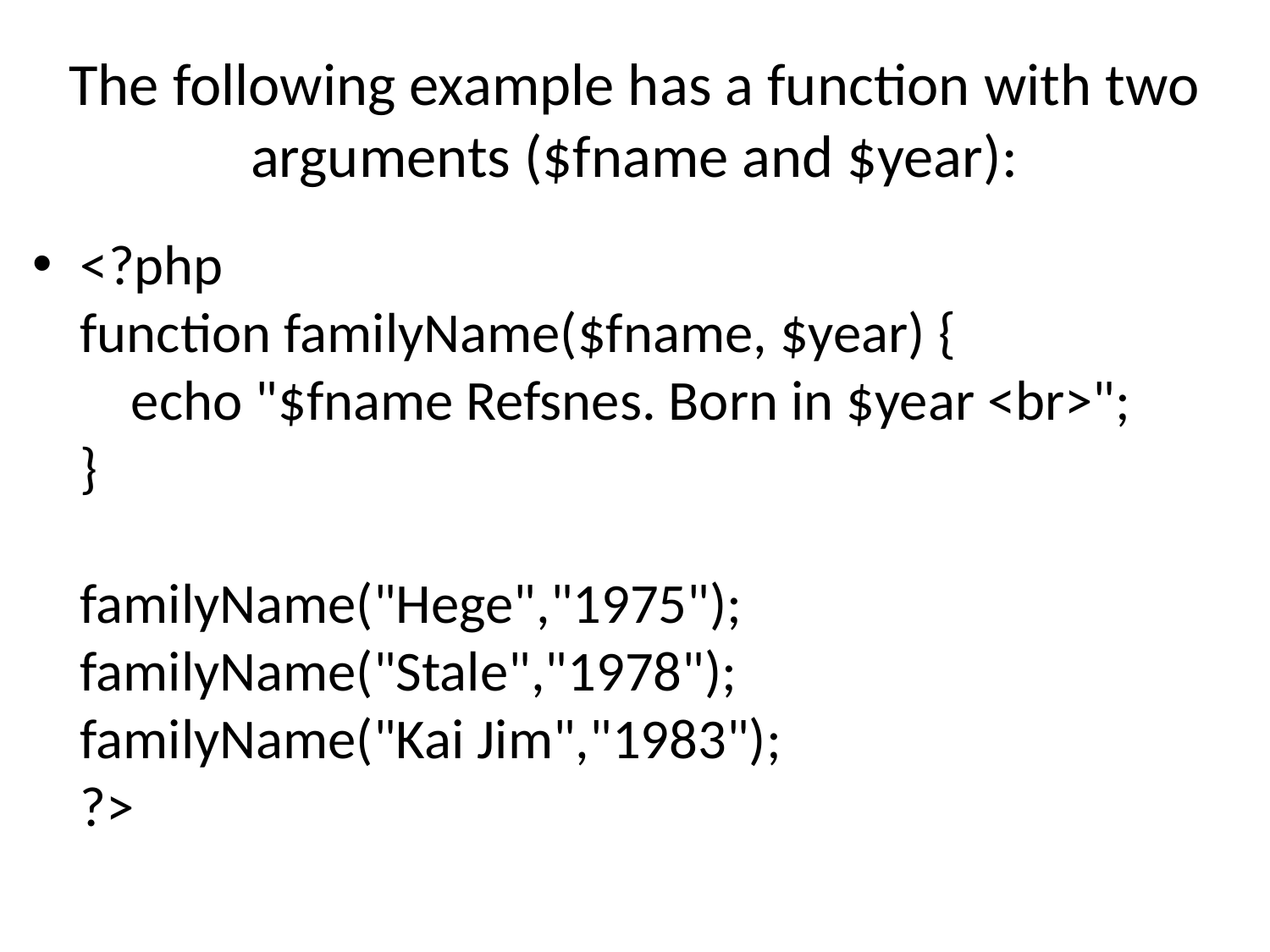

# The following example has a function with two arguments ($fname and $year):
<?php
function familyName($fname, $year) {
    echo "$fname Refsnes. Born in $year <br>";
}
familyName("Hege","1975");
familyName("Stale","1978");
familyName("Kai Jim","1983");
?>